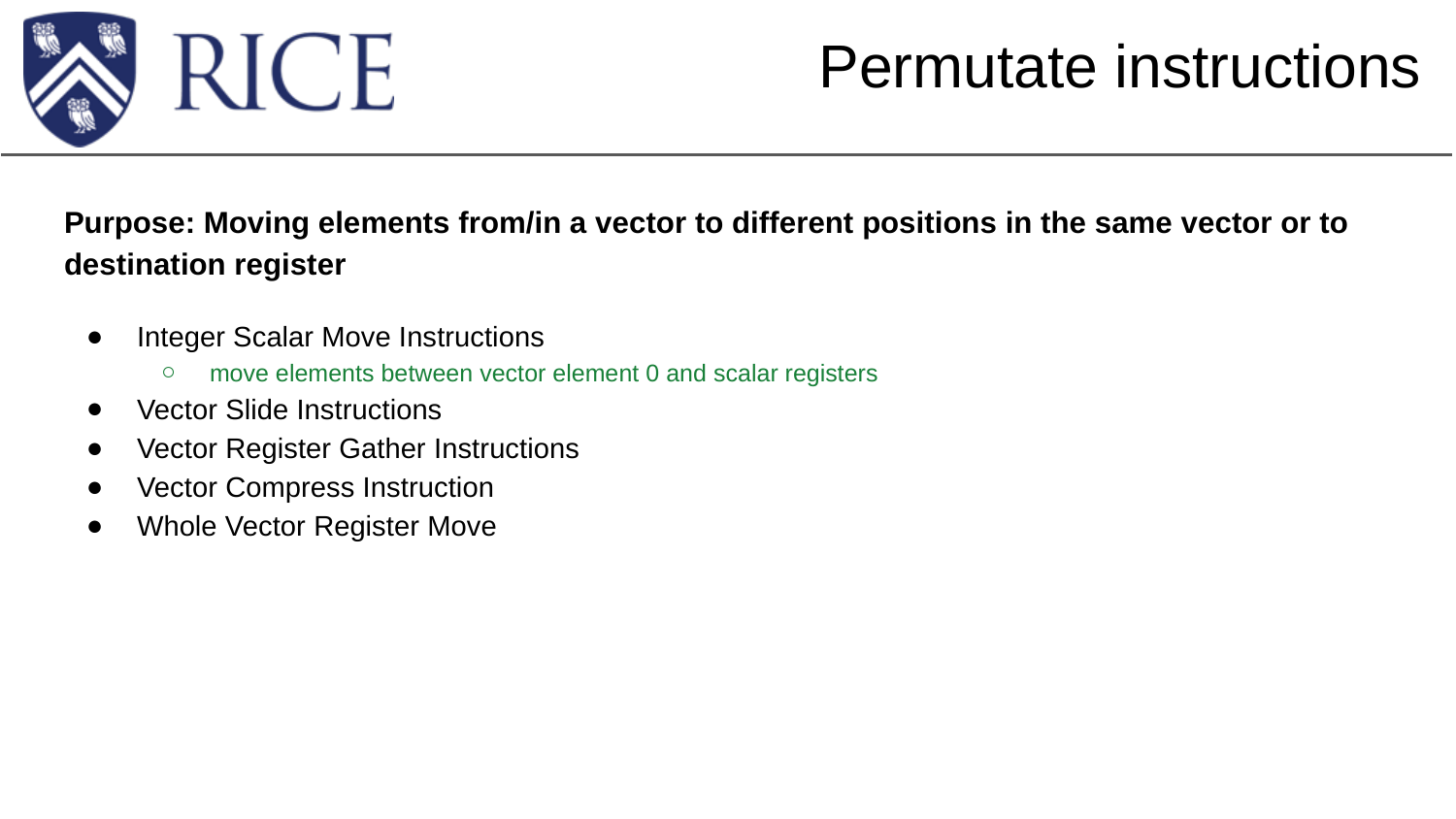

# Permutate instructions
Purpose: Moving elements from/in a vector to different positions in the same vector or to destination register
Integer Scalar Move Instructions
move elements between vector element 0 and scalar registers
Vector Slide Instructions
Vector Register Gather Instructions
Vector Compress Instruction
Whole Vector Register Move